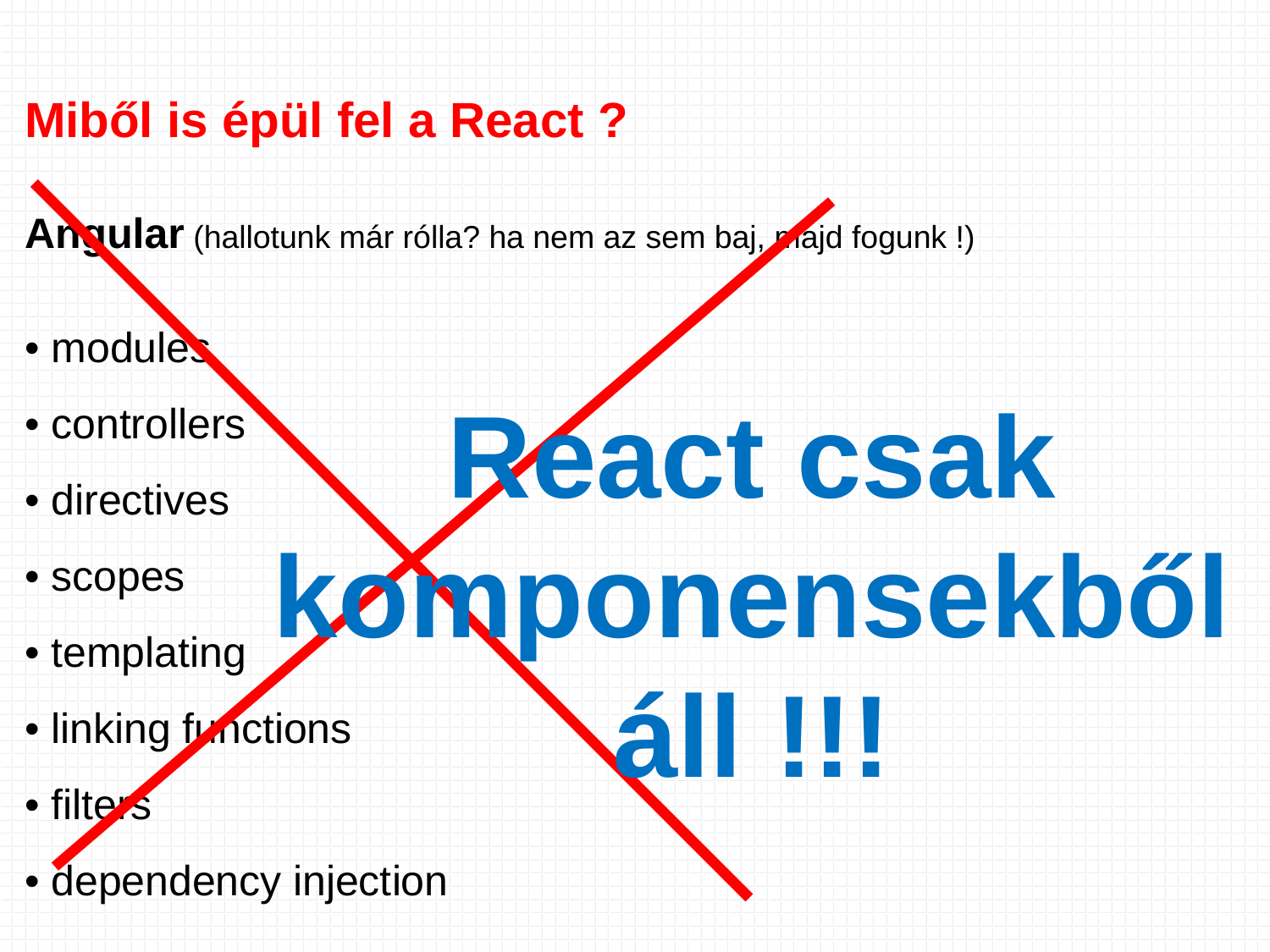

Miből is épül fel a React ?

Angular (hallotunk már rólla? ha nem az sem baj, majd fogunk !)

• modules
• controllers
• directives
• scopes
• templating
• linking functions
• filters
• dependency injection
React csak komponensekből áll !!!